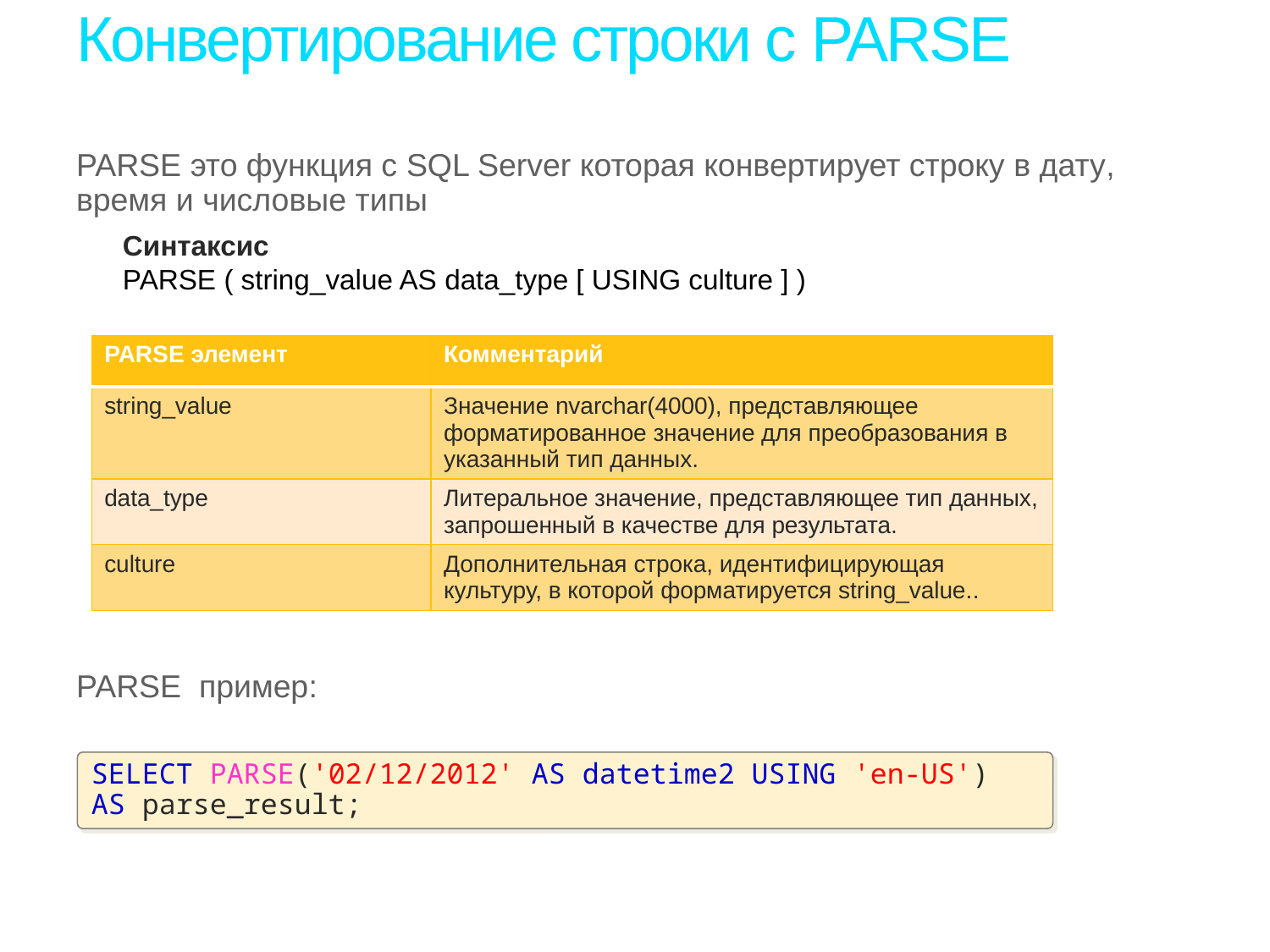

# Конвертирование строки с PARSE
PARSE это функция с SQL Server которая конвертирует строку в дату, время и числовые типы

PARSE  пример:
Синтаксис
PARSE ( string_value AS data_type [ USING culture ] )
| PARSE элемент | Комментарий |
| --- | --- |
| string\_value | Значение nvarchar(4000), представляющее форматированное значение для преобразования в указанный тип данных. |
| data\_type | Литеральное значение, представляющее тип данных, запрошенный в качестве для результата. |
| culture | Дополнительная строка, идентифицирующая культуру, в которой форматируется string\_value.. |
SELECT PARSE('02/12/2012' AS datetime2 USING 'en-US') AS parse_result;